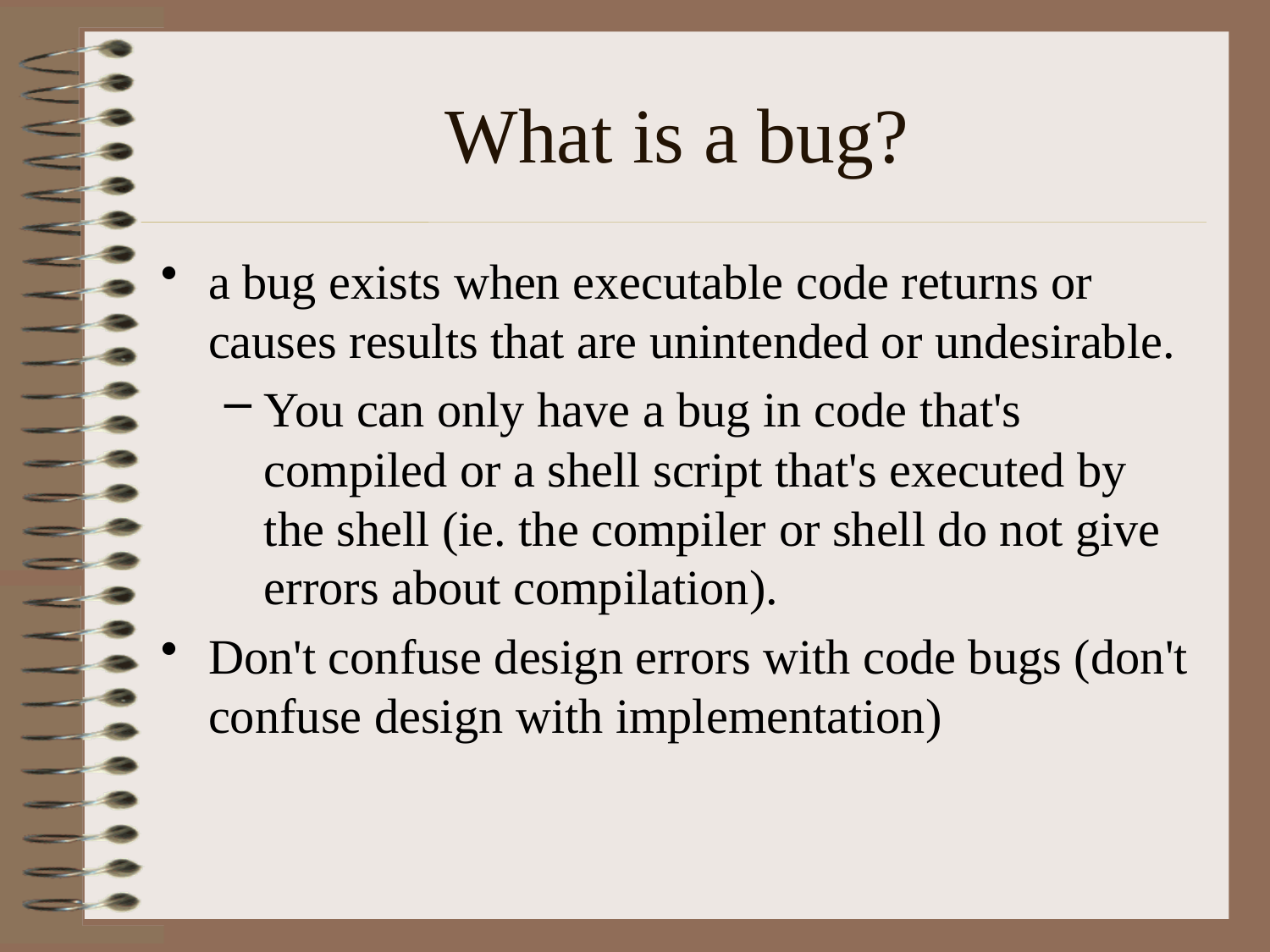

# What is a bug?
a bug exists when executable code returns or causes results that are unintended or undesirable.
You can only have a bug in code that's compiled or a shell script that's executed by the shell (ie. the compiler or shell do not give errors about compilation).
Don't confuse design errors with code bugs (don't confuse design with implementation)